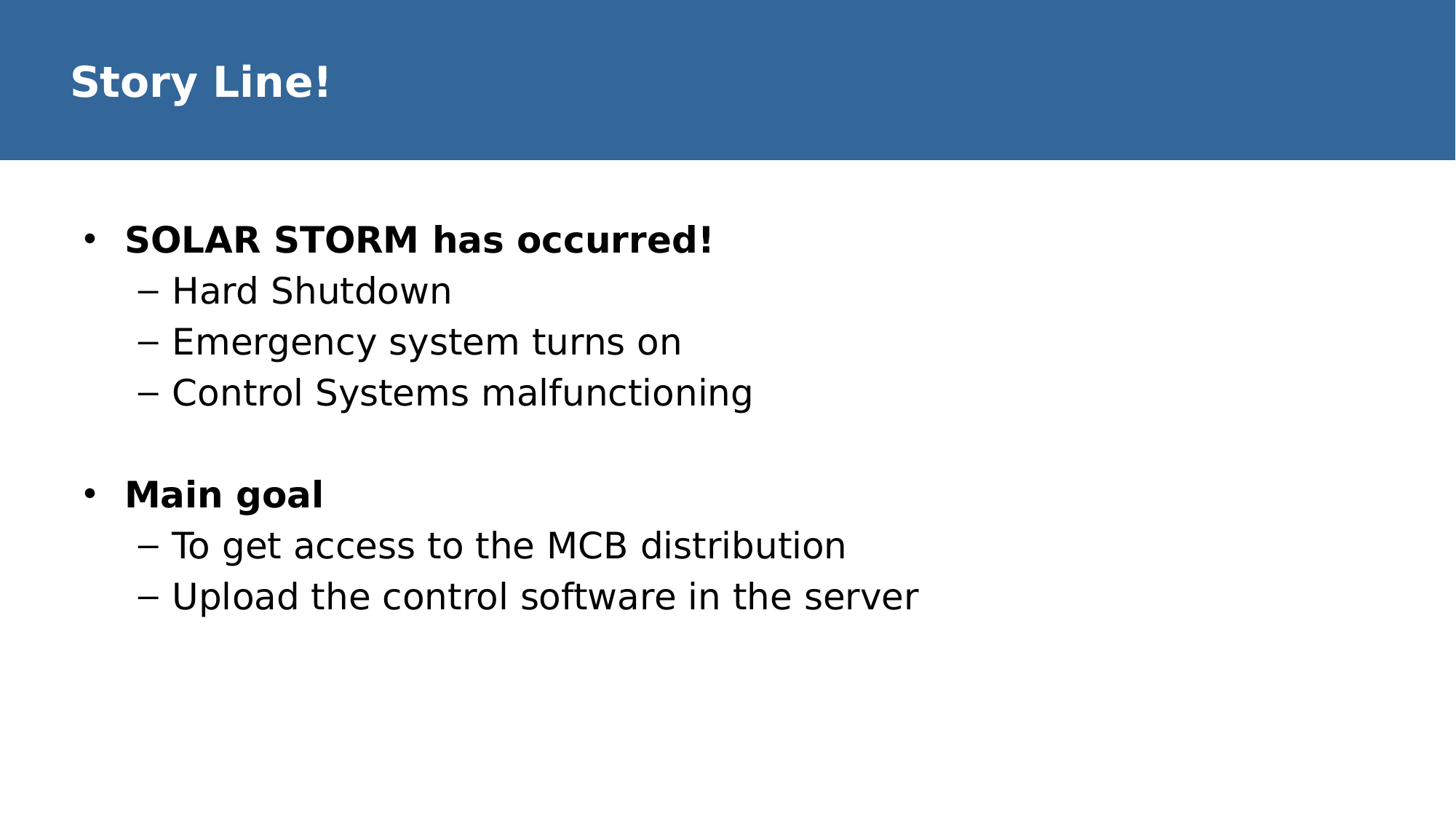

# Story Line!

SOLAR STORM has occurred!
Hard Shutdown
Emergency system turns on
Control Systems malfunctioning

Main goal
To get access to the MCB distribution
Upload the control software in the server